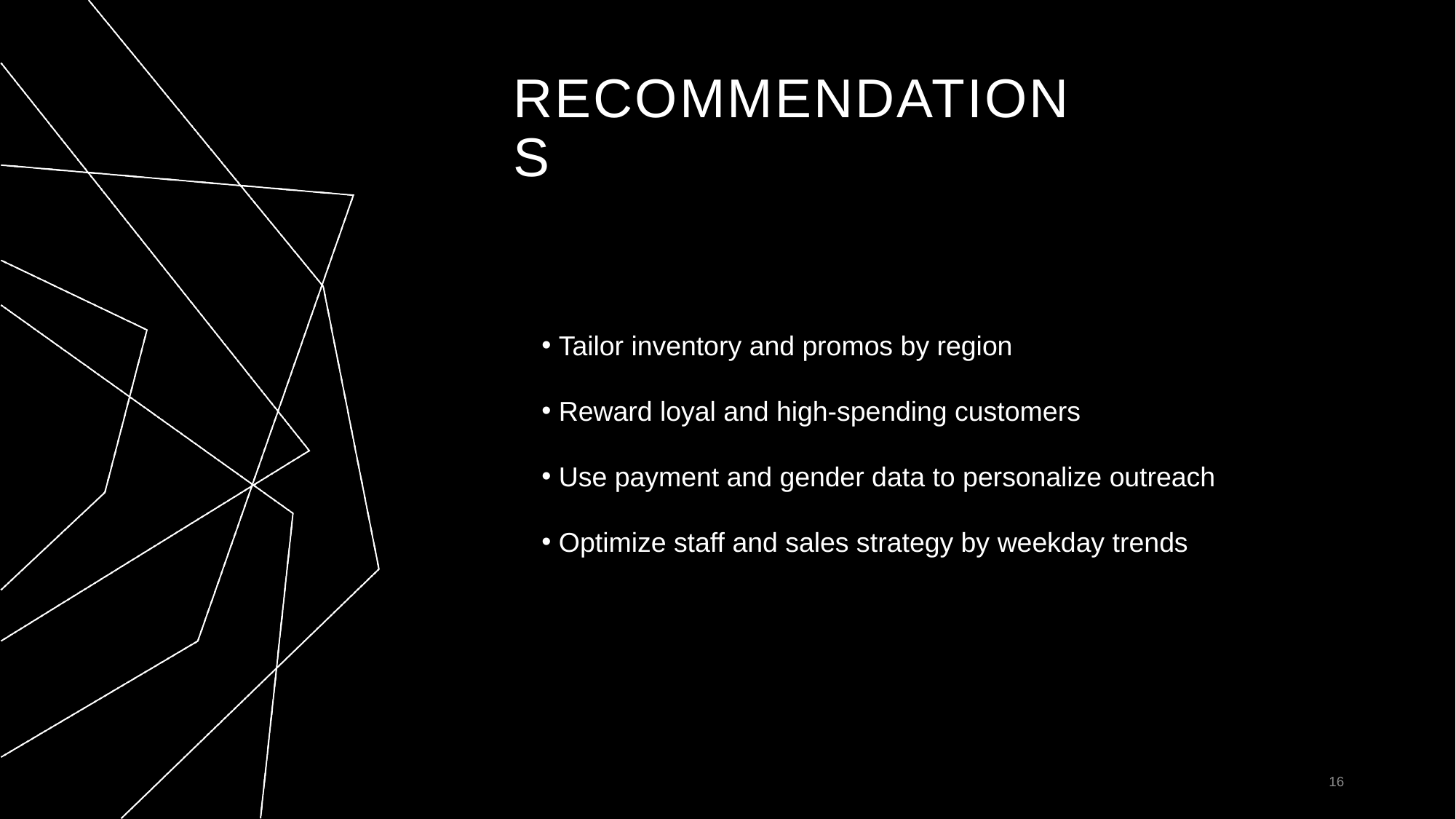

# Recommendations
 Tailor inventory and promos by region

 Reward loyal and high-spending customers

 Use payment and gender data to personalize outreach

 Optimize staff and sales strategy by weekday trends

16